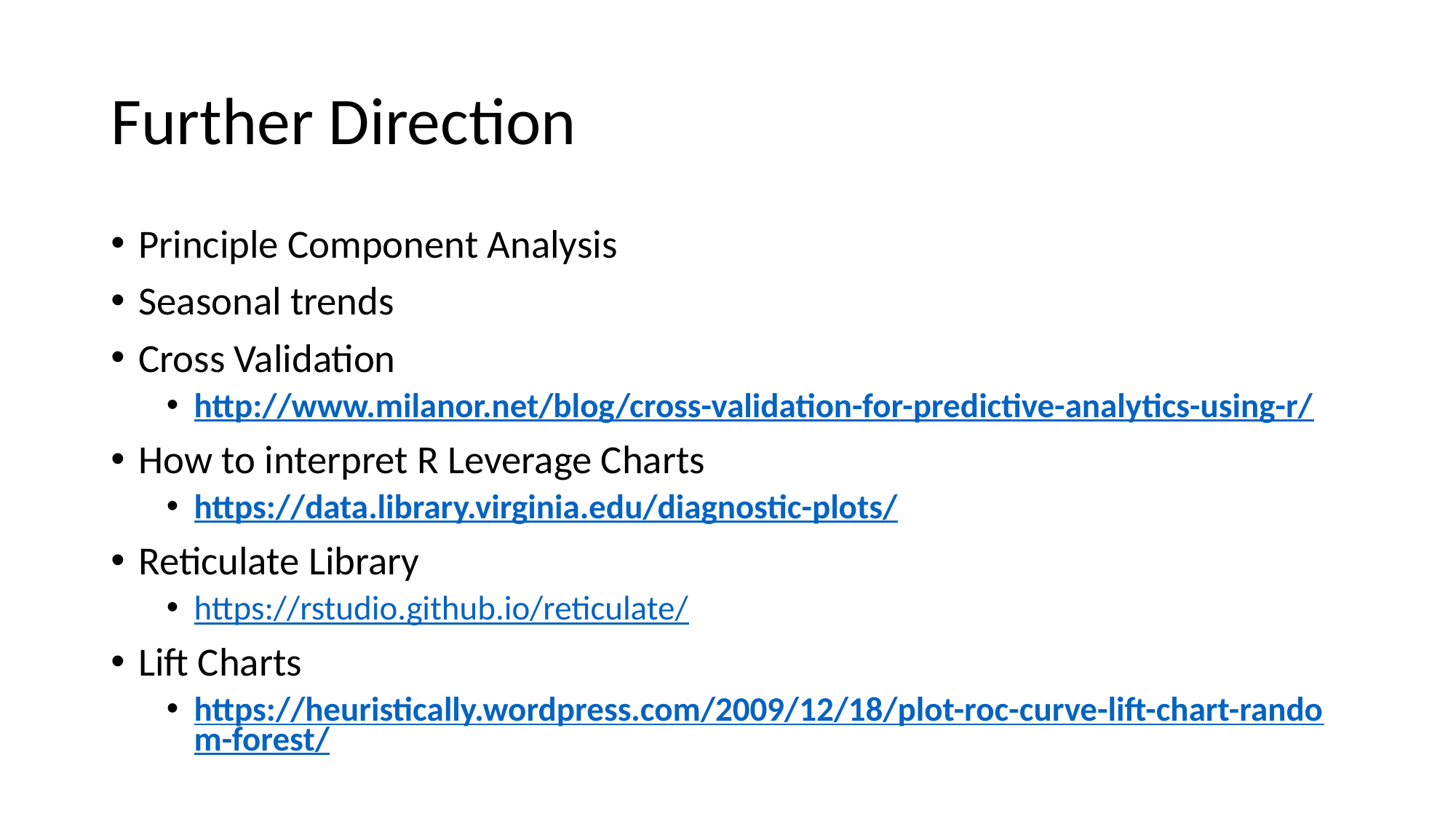

# Further Direction
Principle Component Analysis
Seasonal trends
Cross Validation
http://www.milanor.net/blog/cross-validation-for-predictive-analytics-using-r/
How to interpret R Leverage Charts
https://data.library.virginia.edu/diagnostic-plots/
Reticulate Library
https://rstudio.github.io/reticulate/
Lift Charts
https://heuristically.wordpress.com/2009/12/18/plot-roc-curve-lift-chart-random-forest/